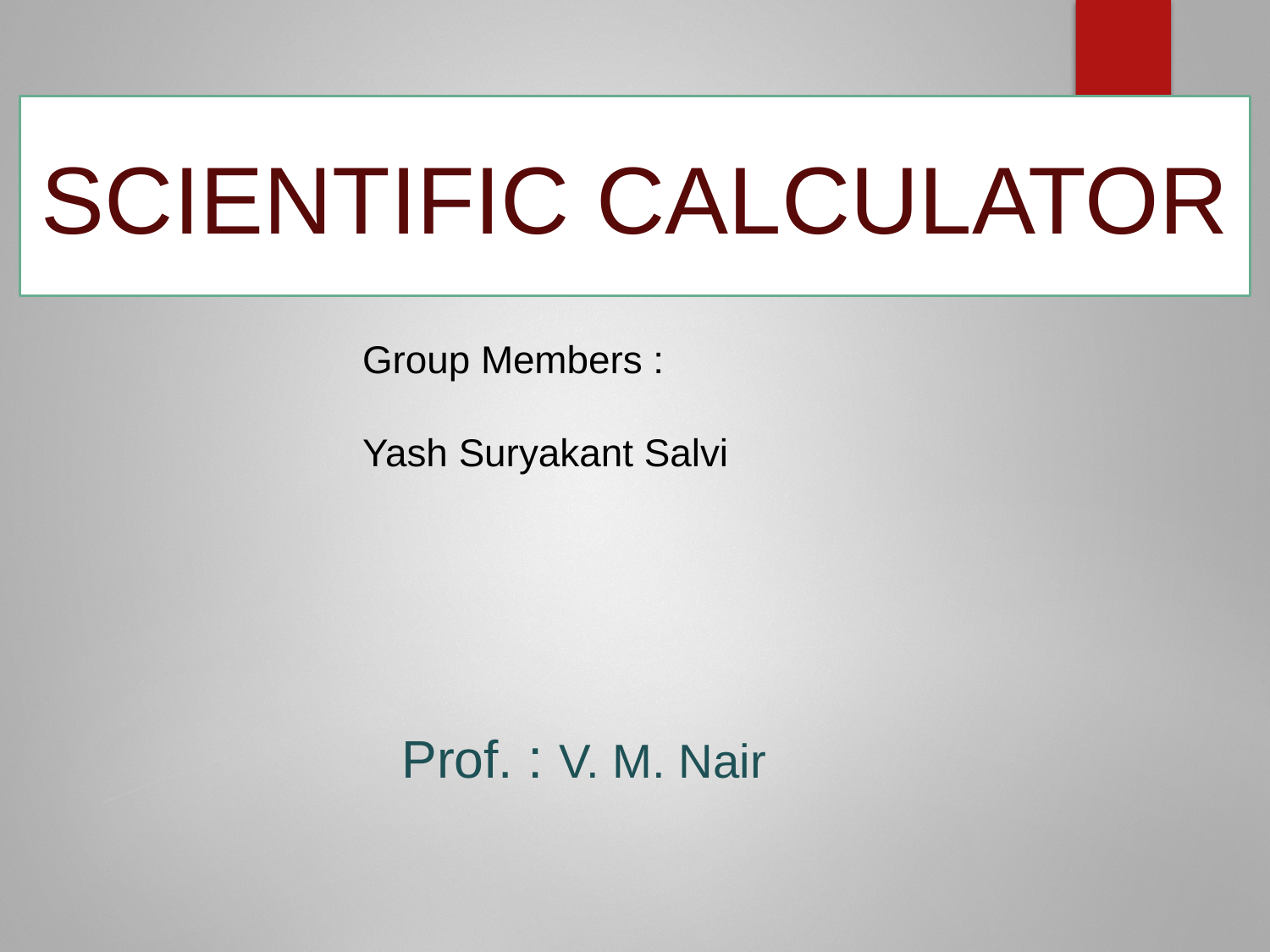

SCIENTIFIC CALCULATOR
Group Members :

Yash Suryakant Salvi
              Prof. : V. M. Nair